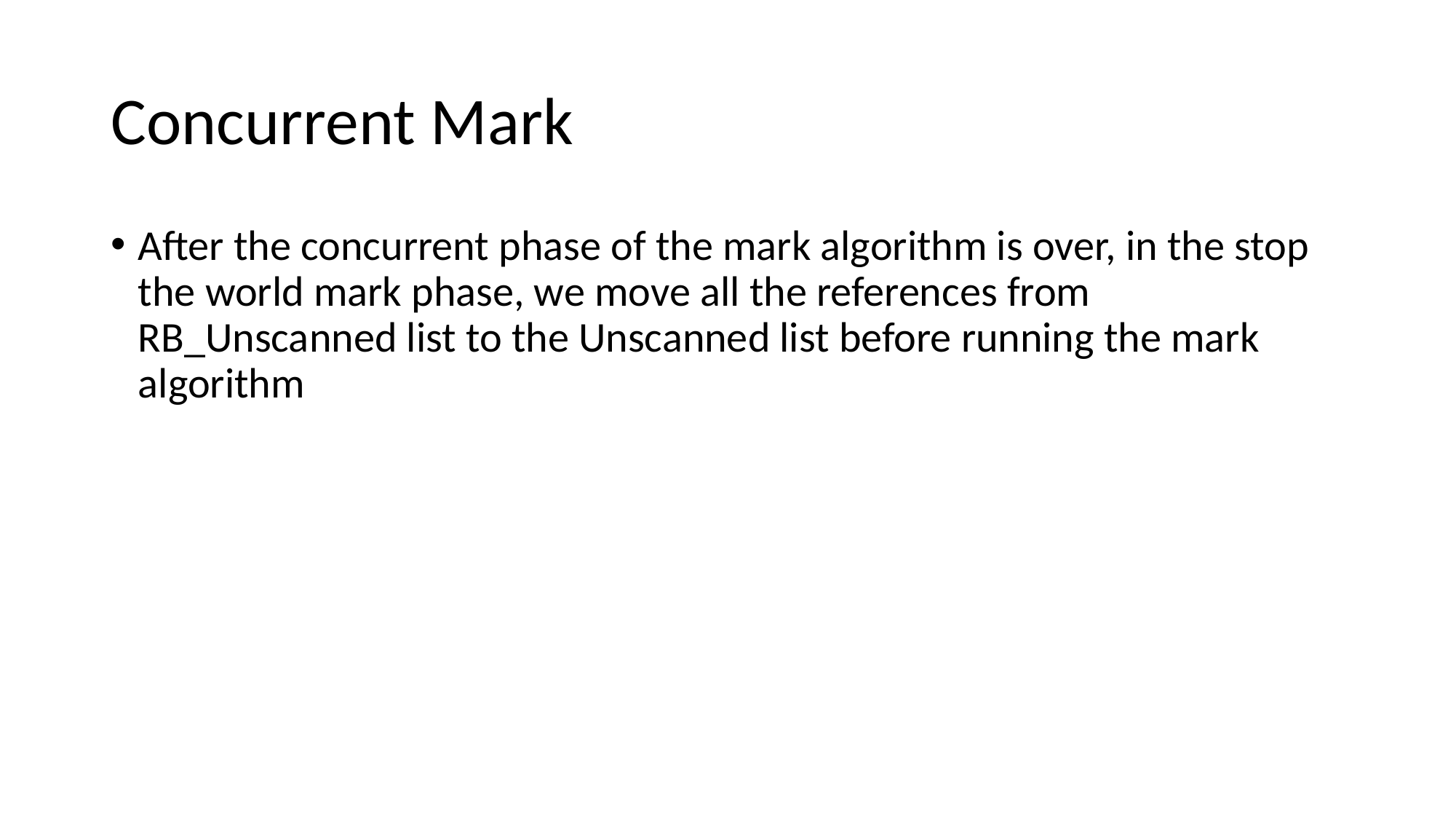

# Concurrent Mark
After the concurrent phase of the mark algorithm is over, in the stop the world mark phase, we move all the references from RB_Unscanned list to the Unscanned list before running the mark algorithm